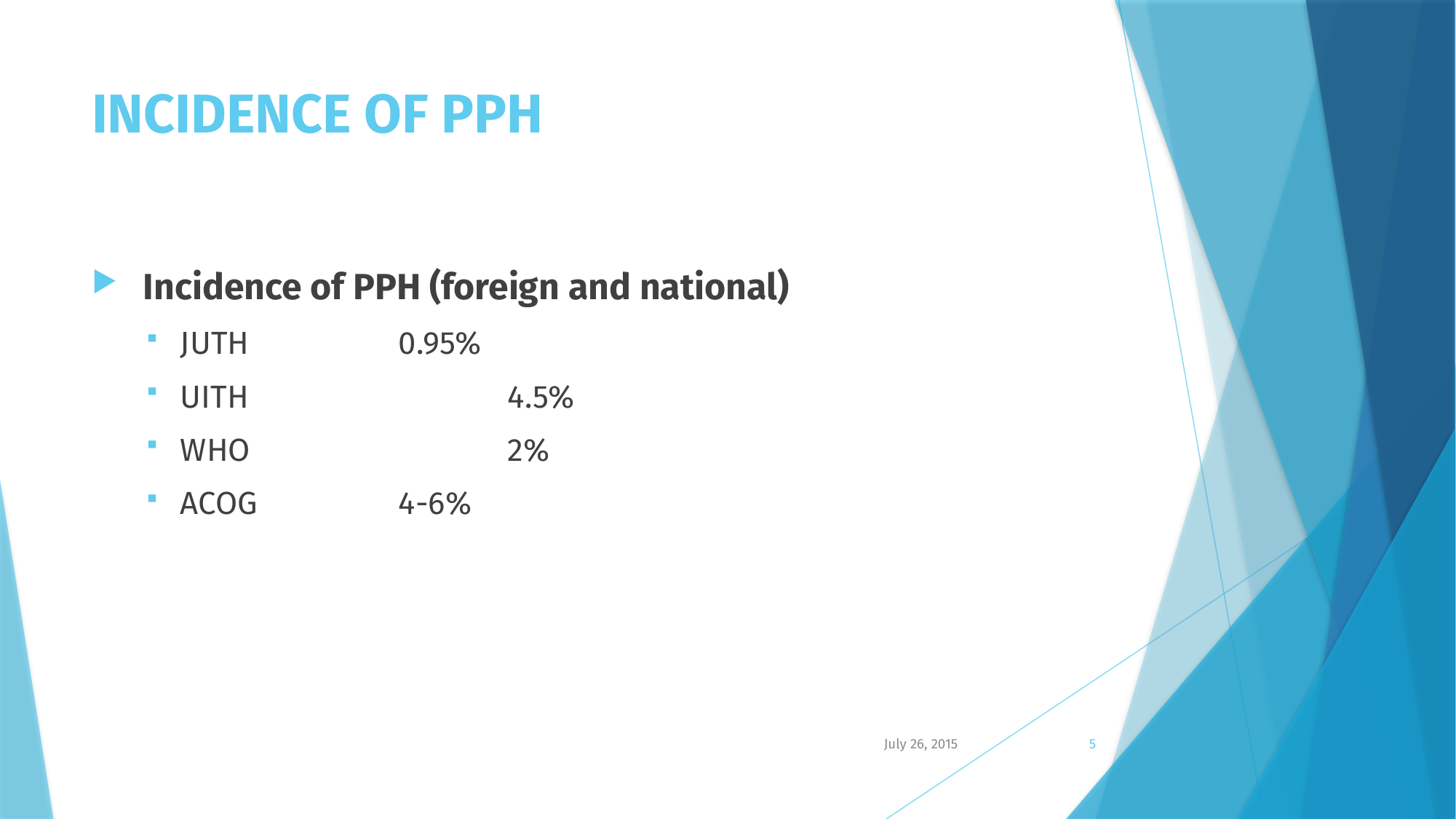

# INCIDENCE OF PPH
Incidence of PPH (foreign and national)
JUTH		0.95%
UITH			4.5%
WHO			2%
ACOG		4-6%

July 26, 2015
5